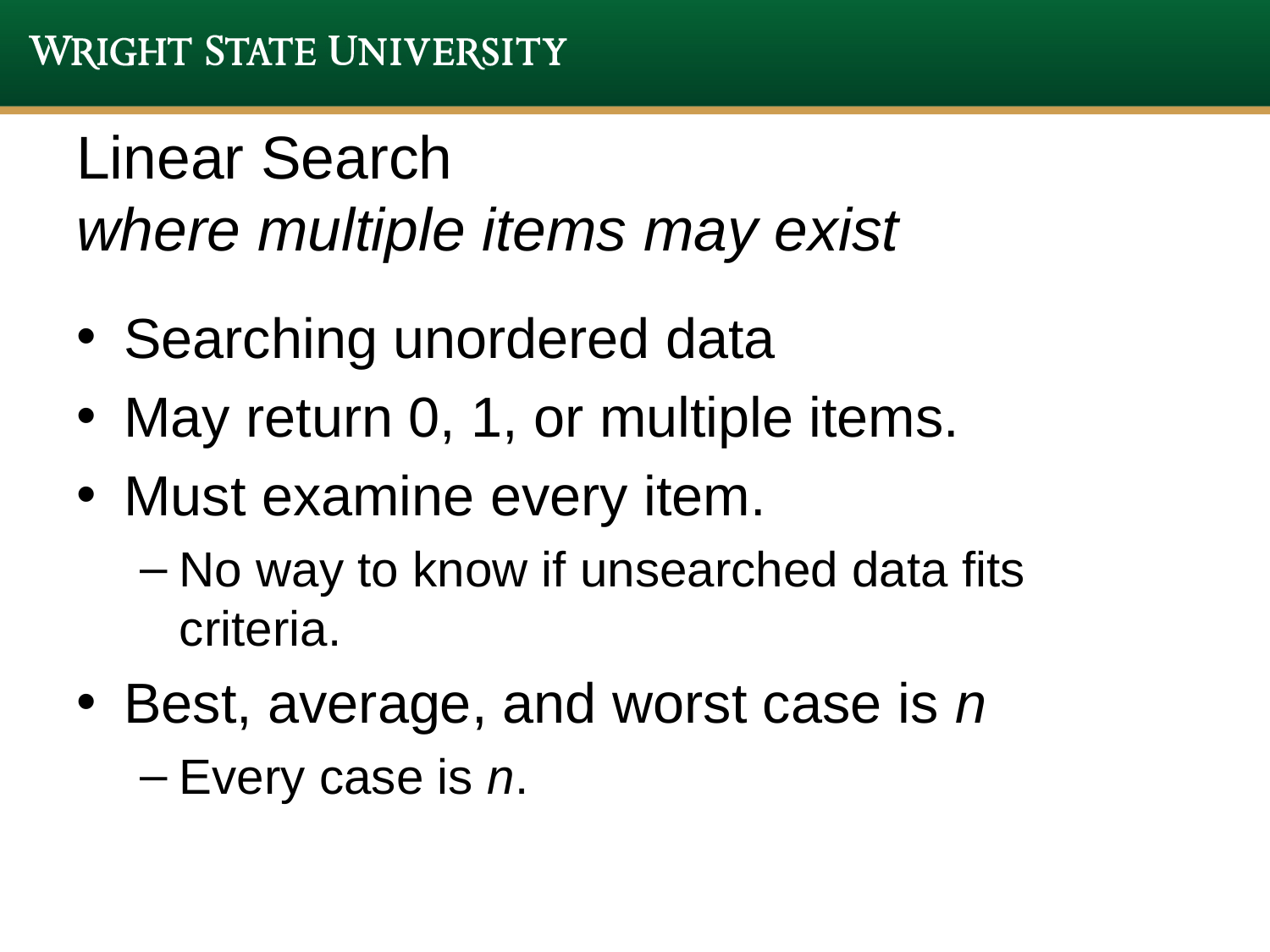

# Linear Search where multiple items may exist
Searching unordered data
May return 0, 1, or multiple items.
Must examine every item.
No way to know if unsearched data fits criteria.
Best, average, and worst case is n
Every case is n.